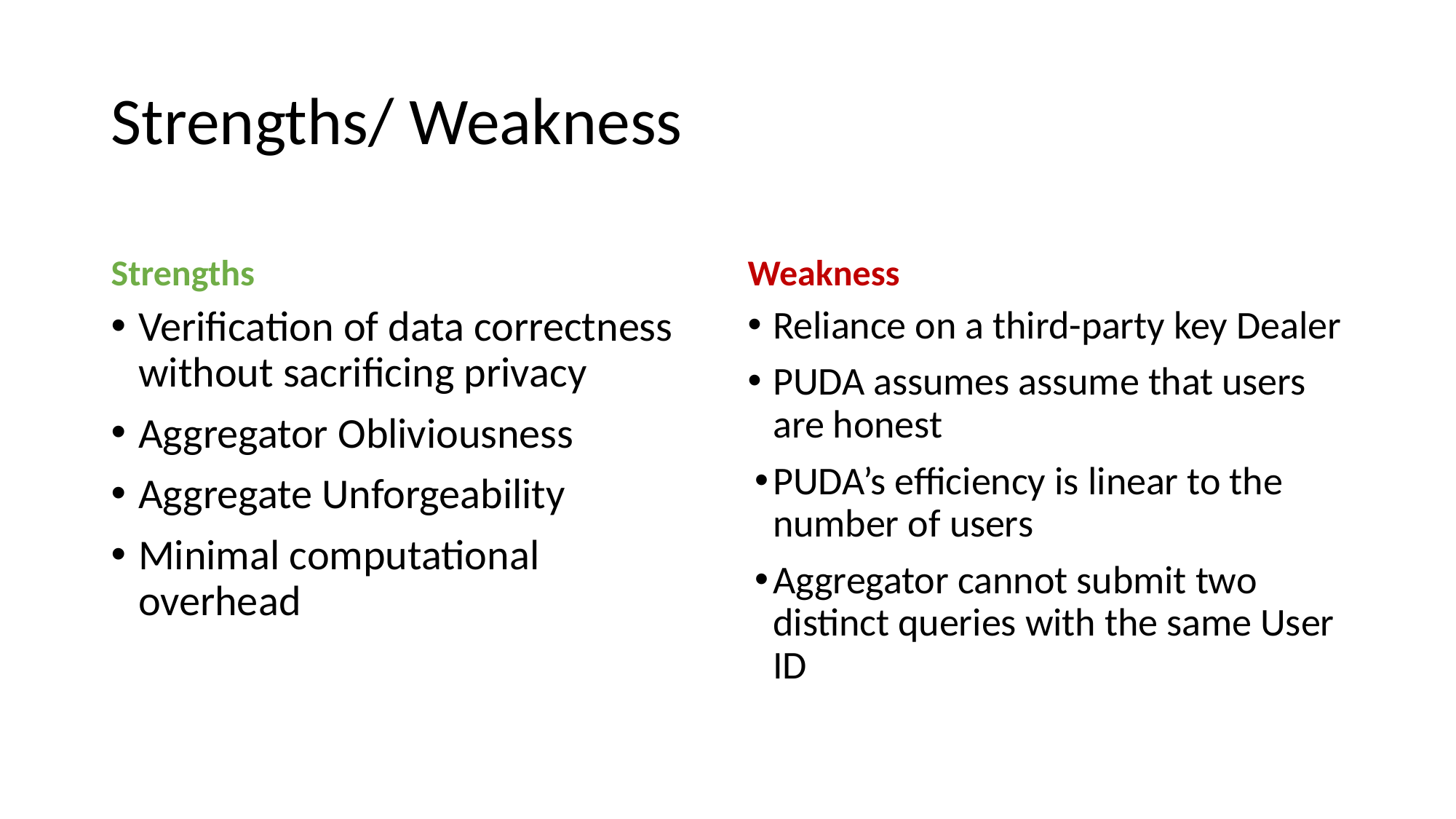

# Strengths/ Weakness
Strengths
Weakness
Verification of data correctness without sacrificing privacy
Aggregator Obliviousness
Aggregate Unforgeability
Minimal computational overhead
Reliance on a third-party key Dealer
PUDA assumes assume that users are honest
PUDA’s efficiency is linear to the number of users
Aggregator cannot submit two distinct queries with the same User ID